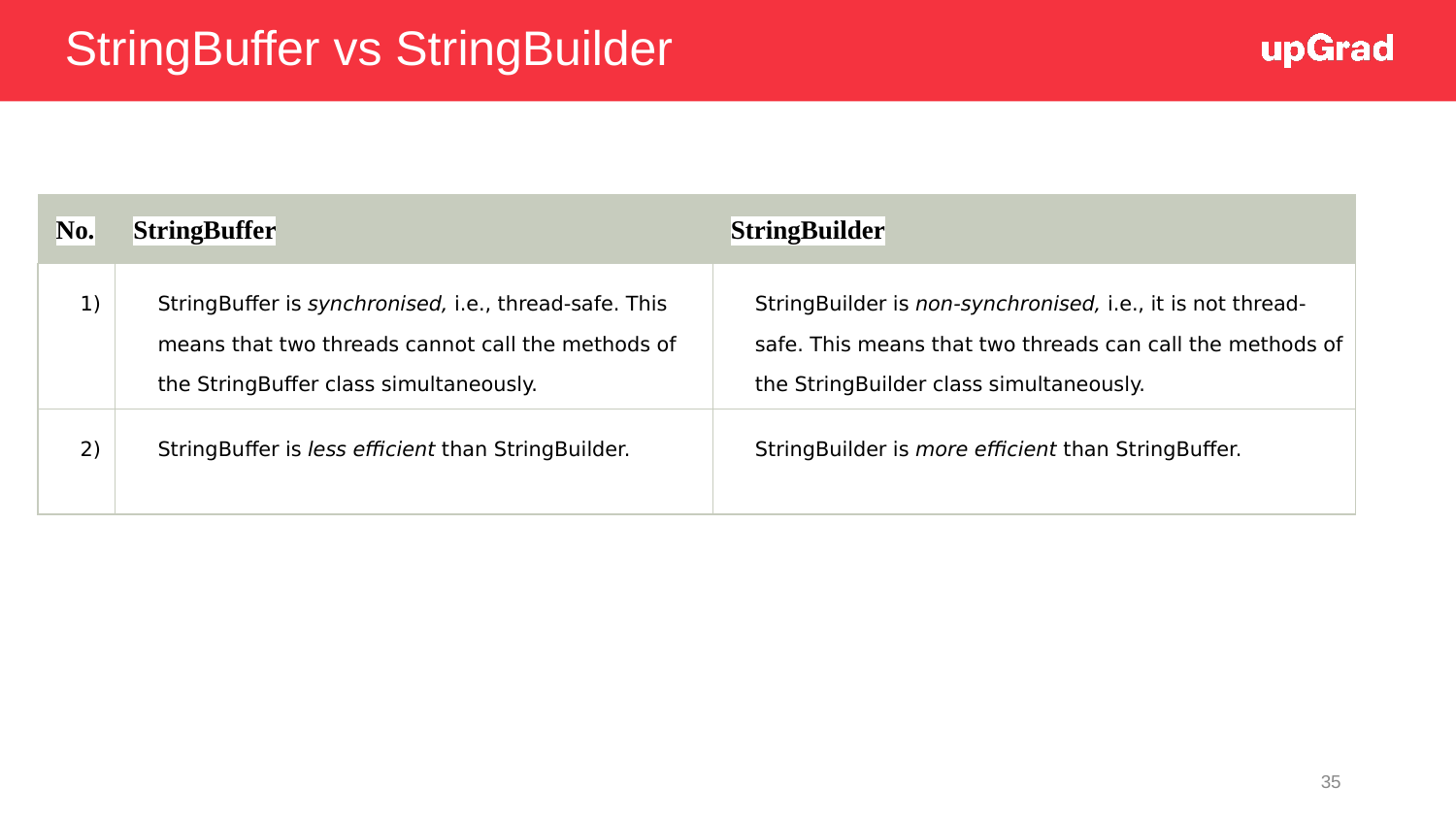

# StringBuffer vs StringBuilder
| No. | StringBuffer | StringBuilder |
| --- | --- | --- |
| 1) | StringBuffer is synchronised, i.e., thread-safe. This means that two threads cannot call the methods of the StringBuffer class simultaneously. | StringBuilder is non-synchronised, i.e., it is not thread-safe. This means that two threads can call the methods of the StringBuilder class simultaneously. |
| 2) | StringBuffer is less efficient than StringBuilder. | StringBuilder is more efficient than StringBuffer. |

35